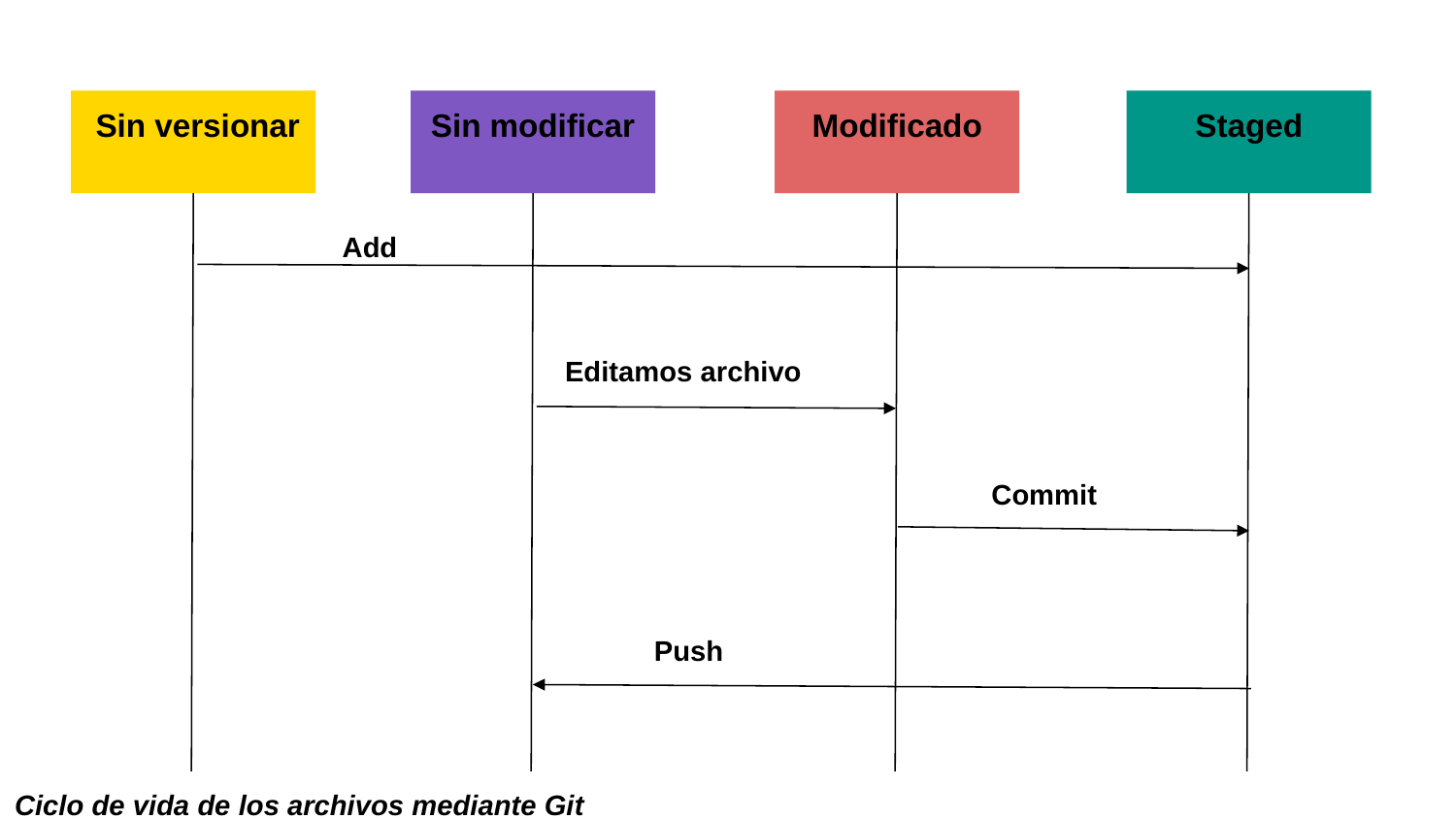

Sin versionar
Sin modificar
Modificado
Staged
Add
Editamos archivo
Commit
Push

Ciclo de vida de los archivos mediante Git